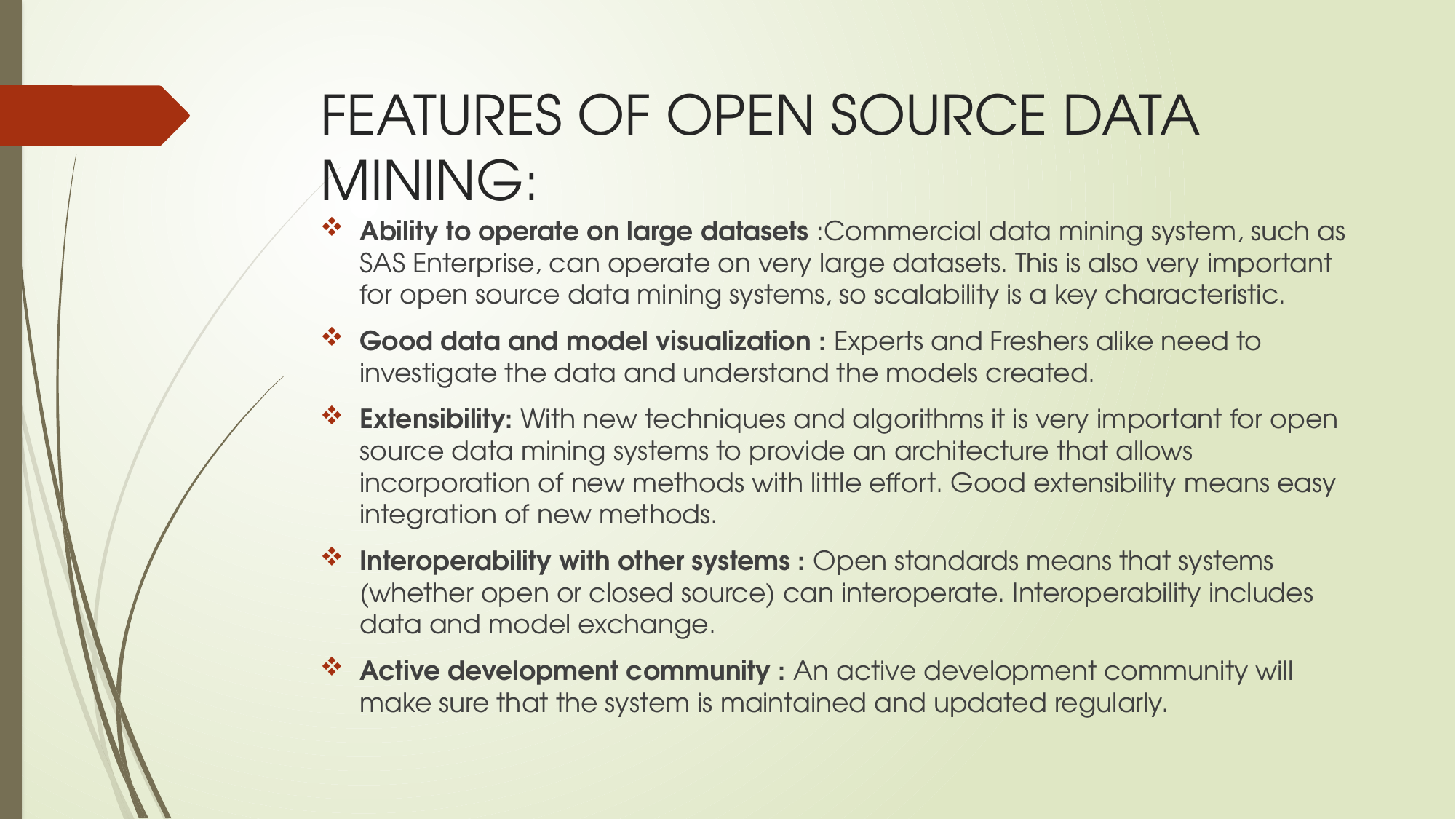

# FEATURES OF OPEN SOURCE DATA MINING:
Ability to operate on large datasets :Commercial data mining system, such as SAS Enterprise, can operate on very large datasets. This is also very important for open source data mining systems, so scalability is a key characteristic.
Good data and model visualization : Experts and Freshers alike need to investigate the data and understand the models created.
Extensibility: With new techniques and algorithms it is very important for open source data mining systems to provide an architecture that allows incorporation of new methods with little eﬀort. Good extensibility means easy integration of new methods.
Interoperability with other systems : Open standards means that systems (whether open or closed source) can interoperate. Interoperability includes data and model exchange.
Active development community : An active development community will make sure that the system is maintained and updated regularly.